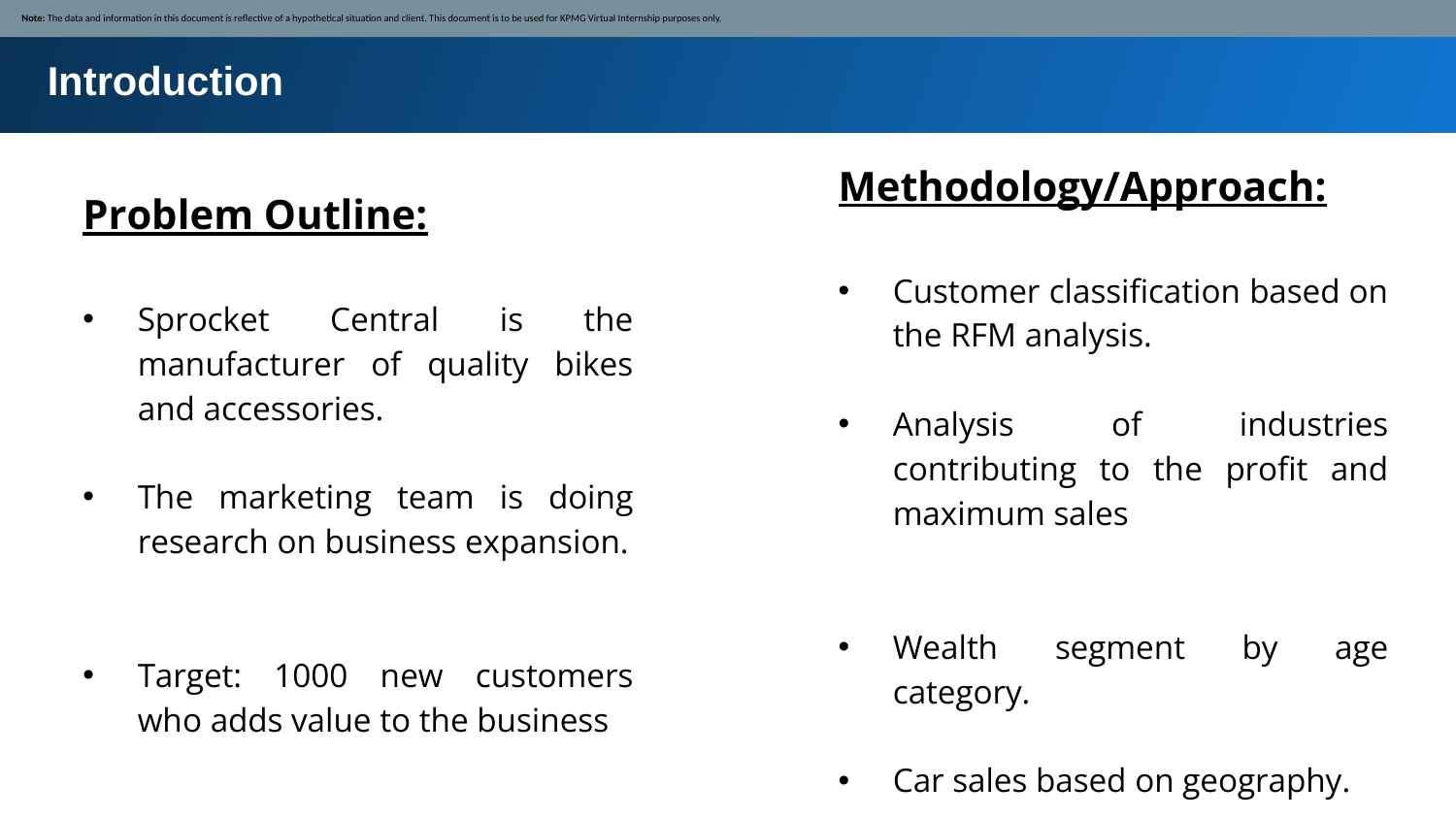

Note: The data and information in this document is reflective of a hypothetical situation and client. This document is to be used for KPMG Virtual Internship purposes only.
Introduction
Methodology/Approach:

Customer classification based on the RFM analysis.

Analysis of industries contributing to the profit and maximum sales

Wealth segment by age category.

Car sales based on geography.
Problem Outline:

Sprocket Central is the manufacturer of quality bikes and accessories.

The marketing team is doing research on business expansion.

Target: 1000 new customers who adds value to the business